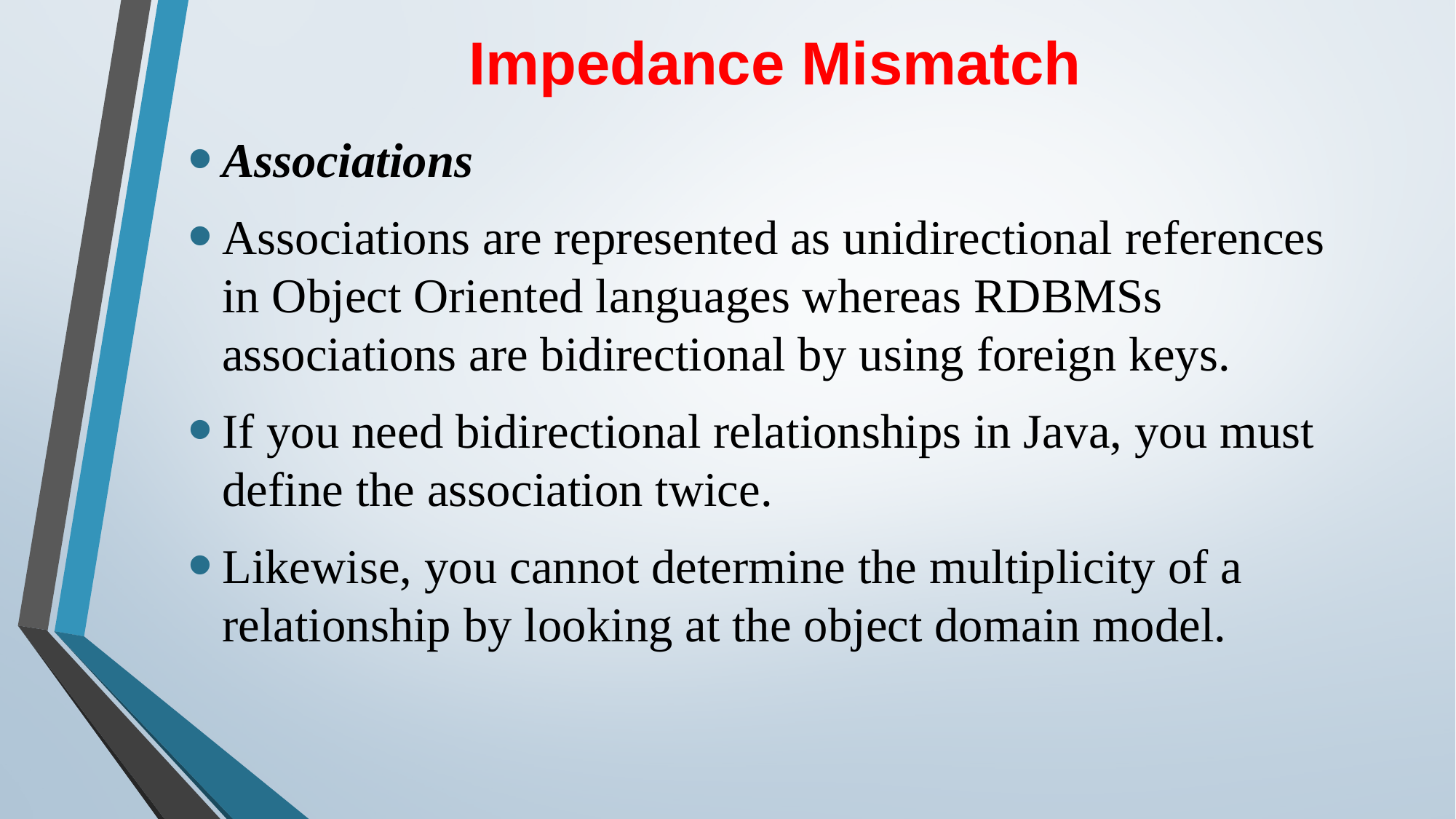

# Impedance Mismatch
Associations
Associations are represented as unidirectional references in Object Oriented languages whereas RDBMSs associations are bidirectional by using foreign keys.
If you need bidirectional relationships in Java, you must define the association twice.
Likewise, you cannot determine the multiplicity of a relationship by looking at the object domain model.